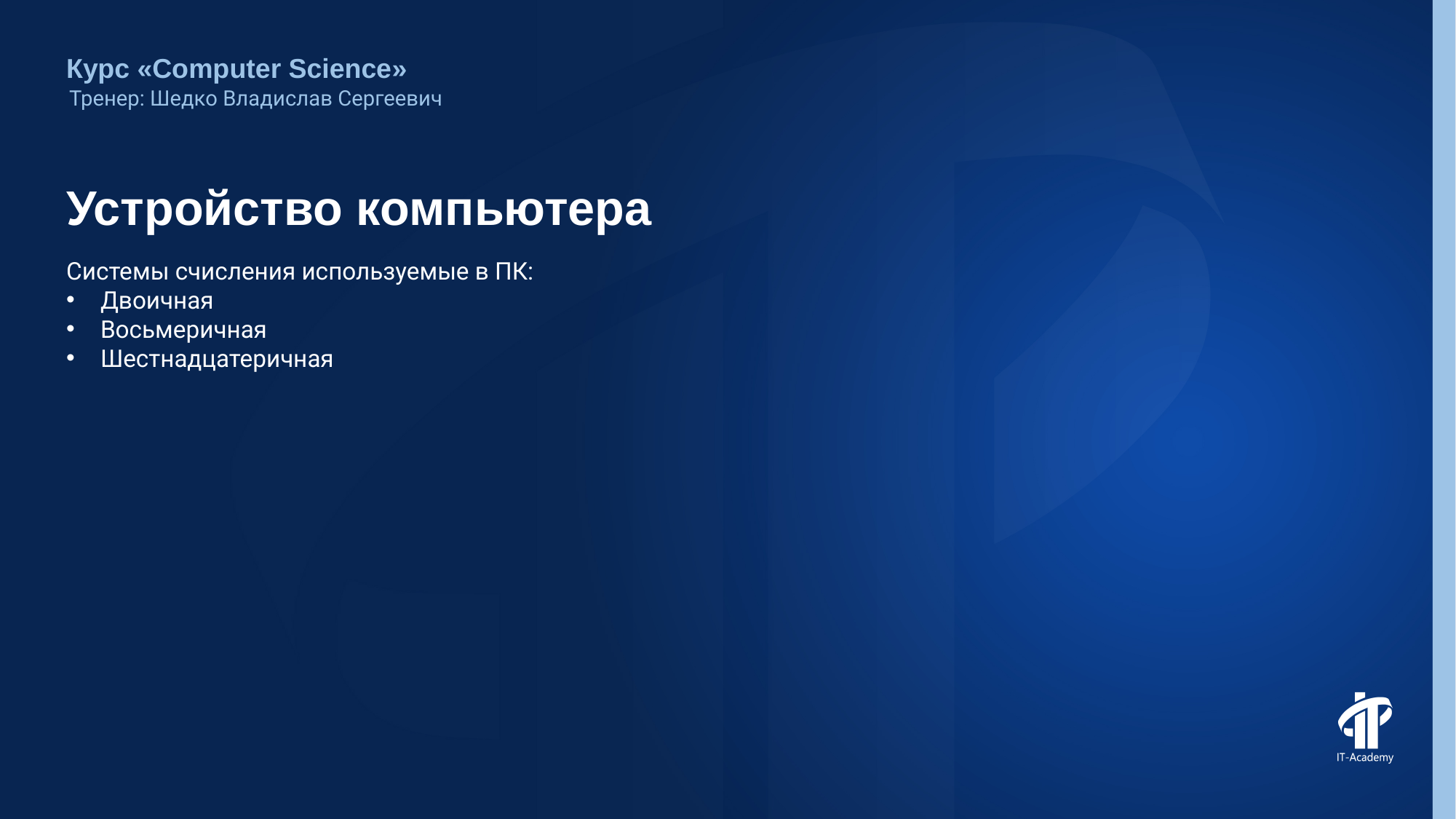

Курс «Computer Science»
Тренер: Шедко Владислав Сергеевич
# Устройство компьютера
Системы счисления используемые в ПК:
Двоичная
Восьмеричная
Шестнадцатеричная